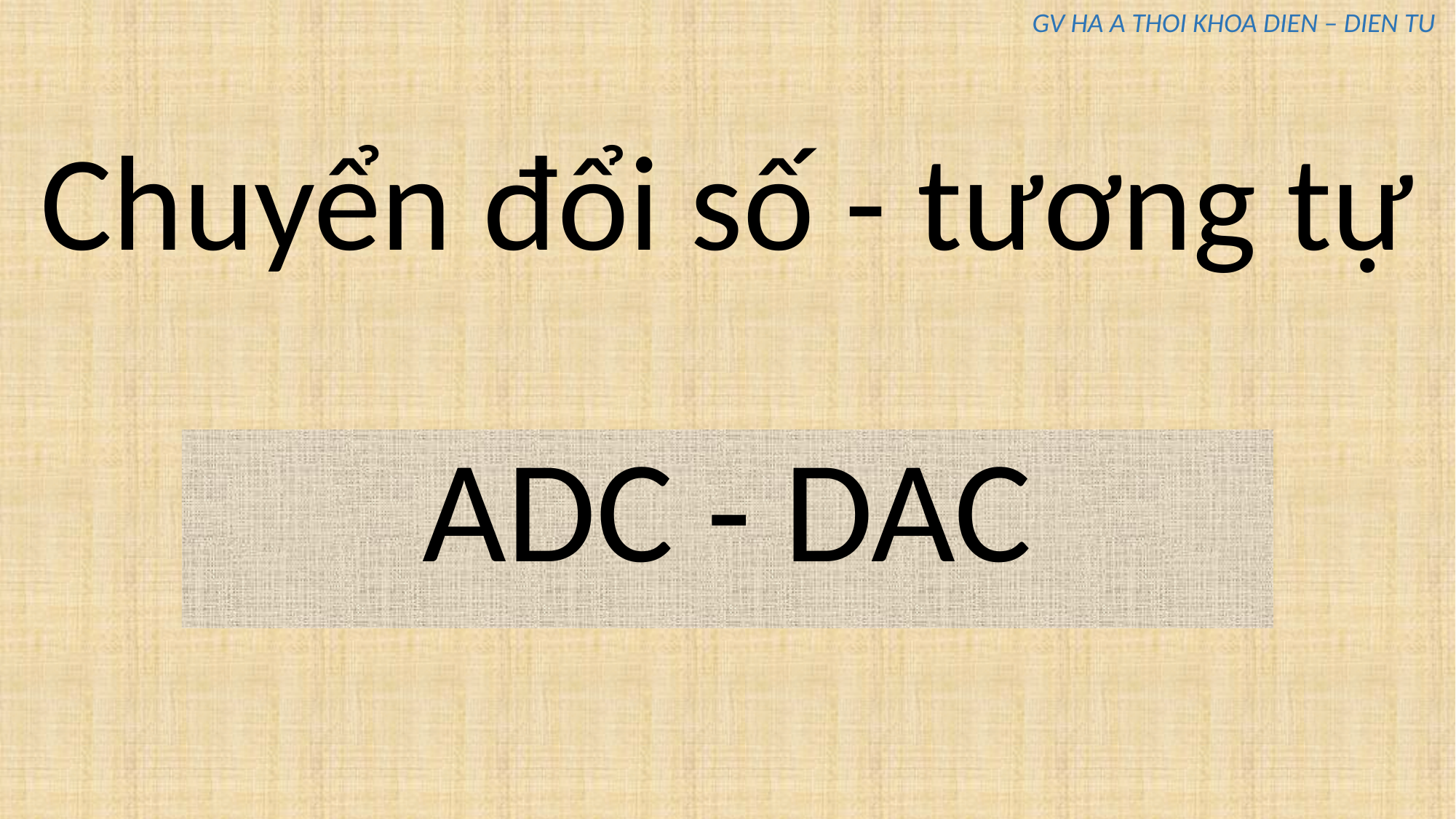

# Chuyển đổi số - tương tự
GV HA A THOI KHOA DIEN – DIEN TU
ADC - DAC